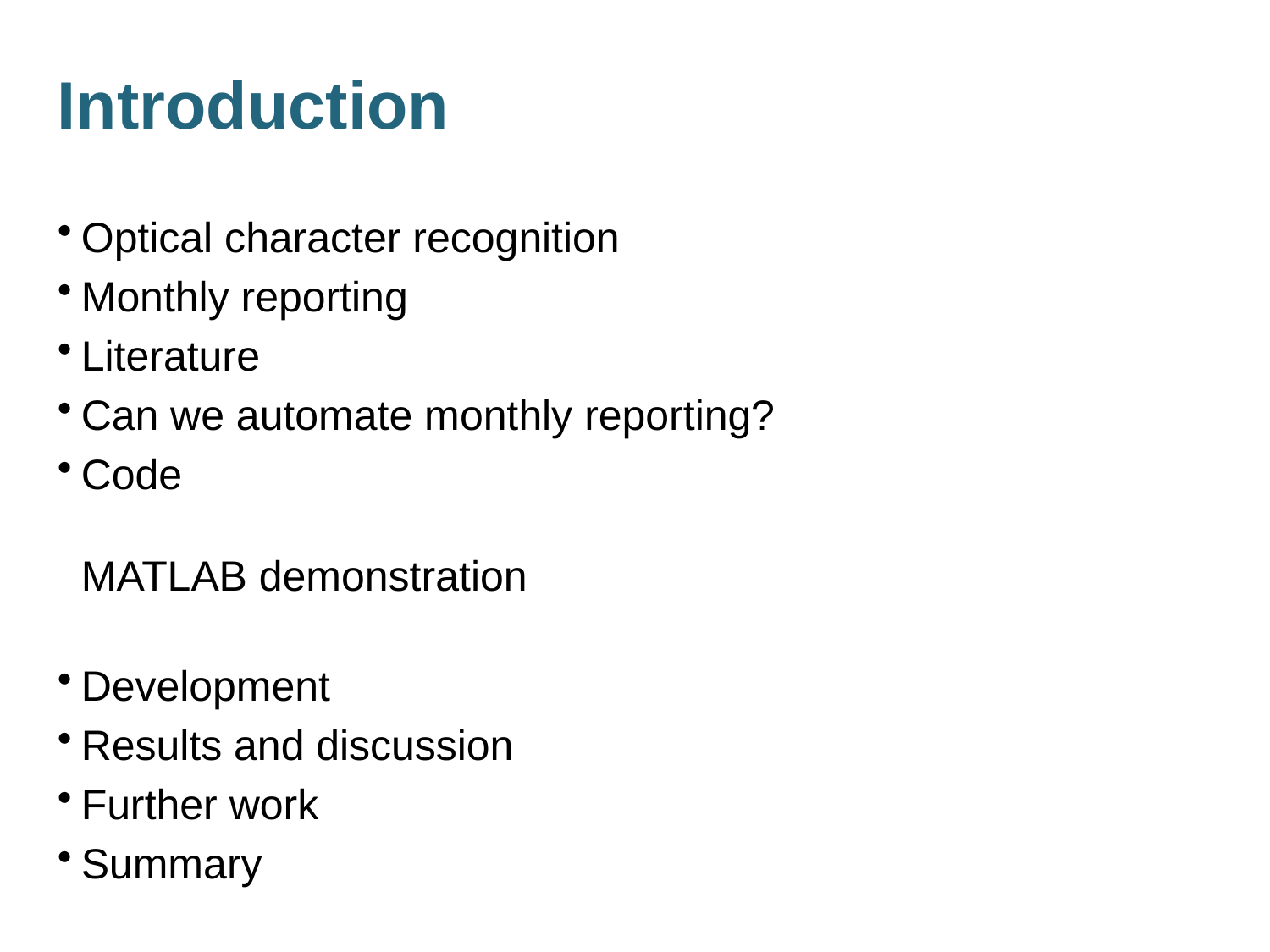

Introduction

Optical character recognition
Monthly reporting
Literature
Can we automate monthly reporting?
Code
MATLAB demonstration
Development
Results and discussion
Further work
Summary